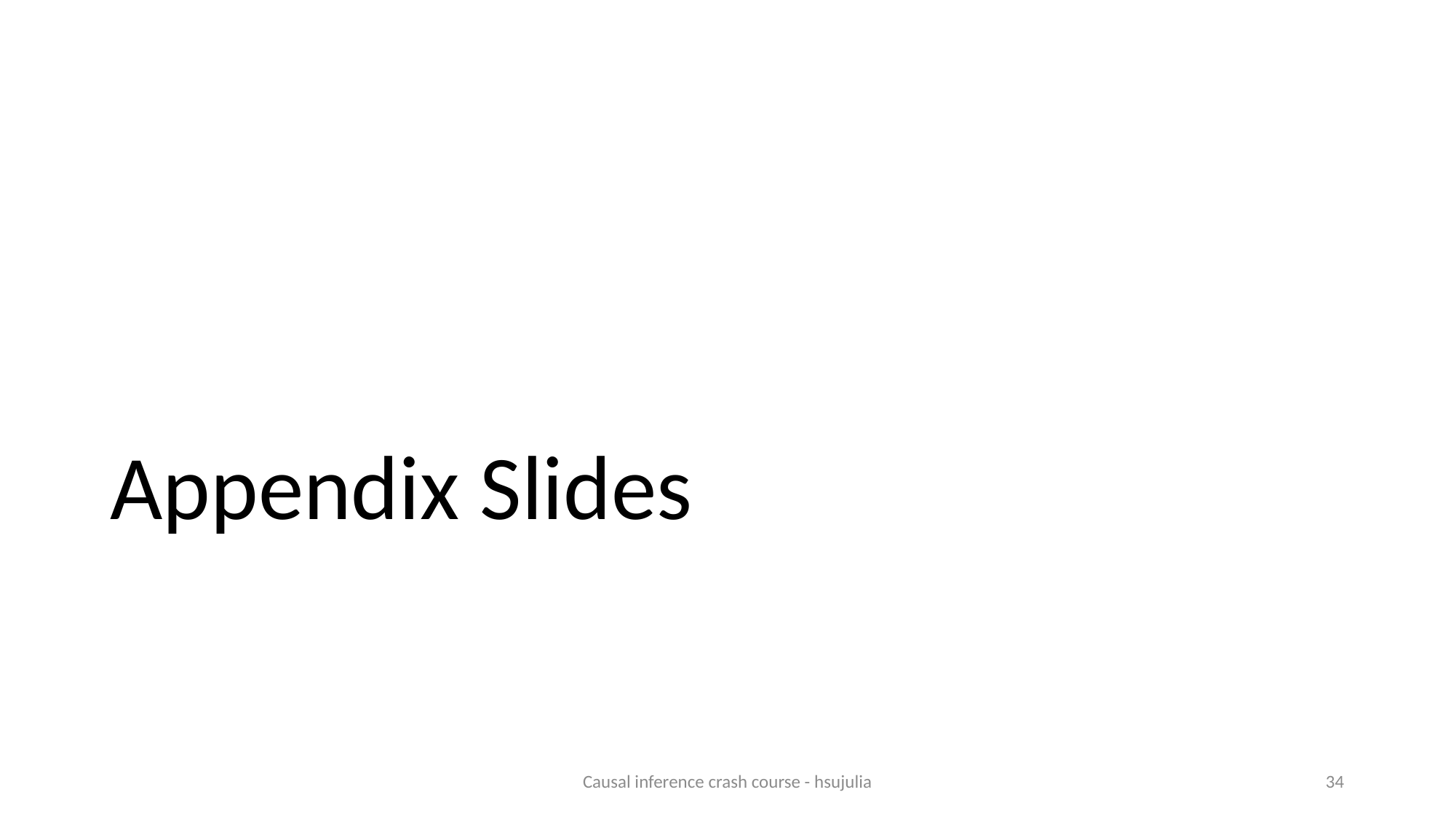

# Appendix Slides

Causal inference crash course - hsujulia
34